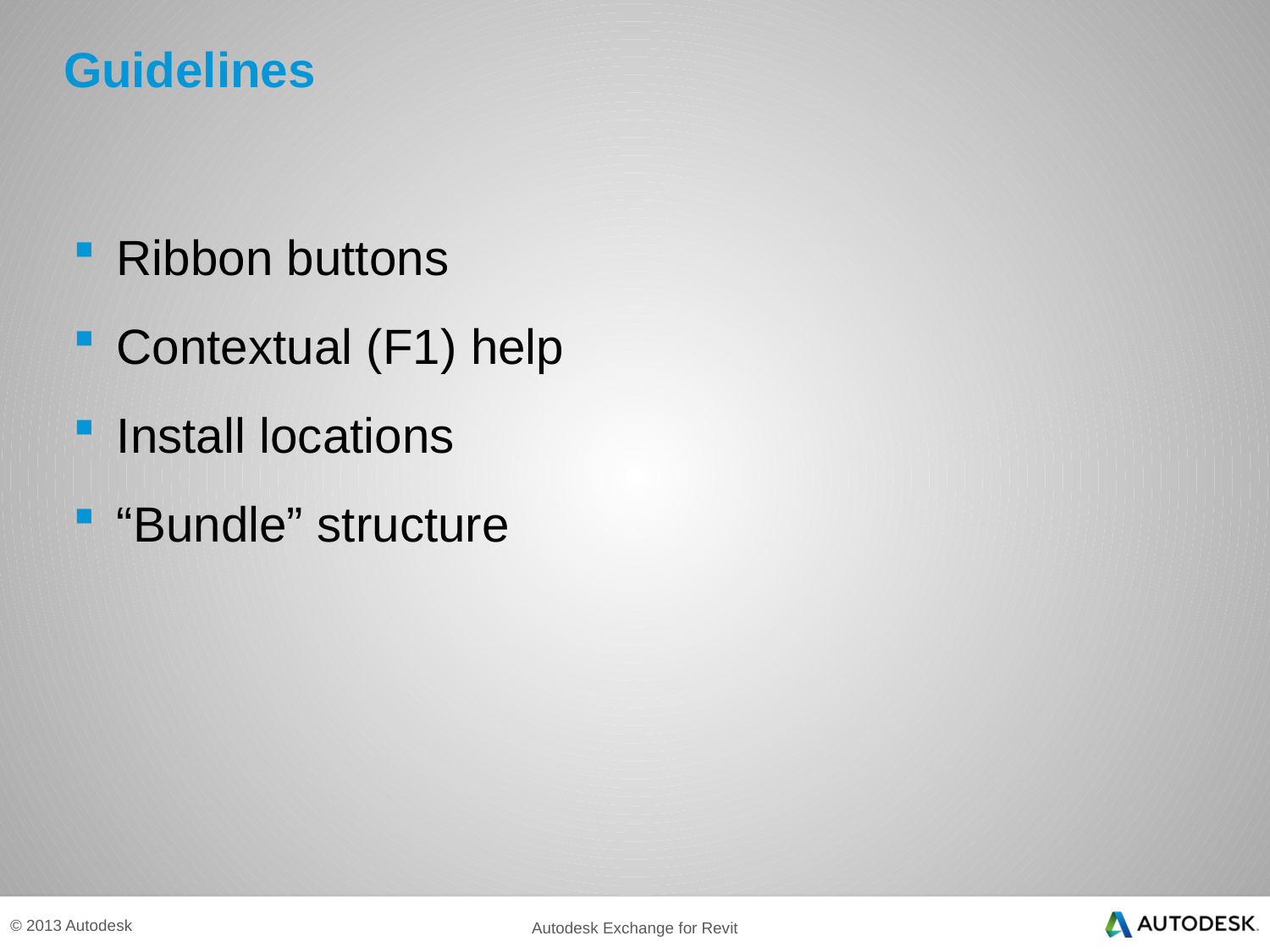

# Guidelines
Ribbon buttons
Contextual (F1) help
Install locations
“Bundle” structure